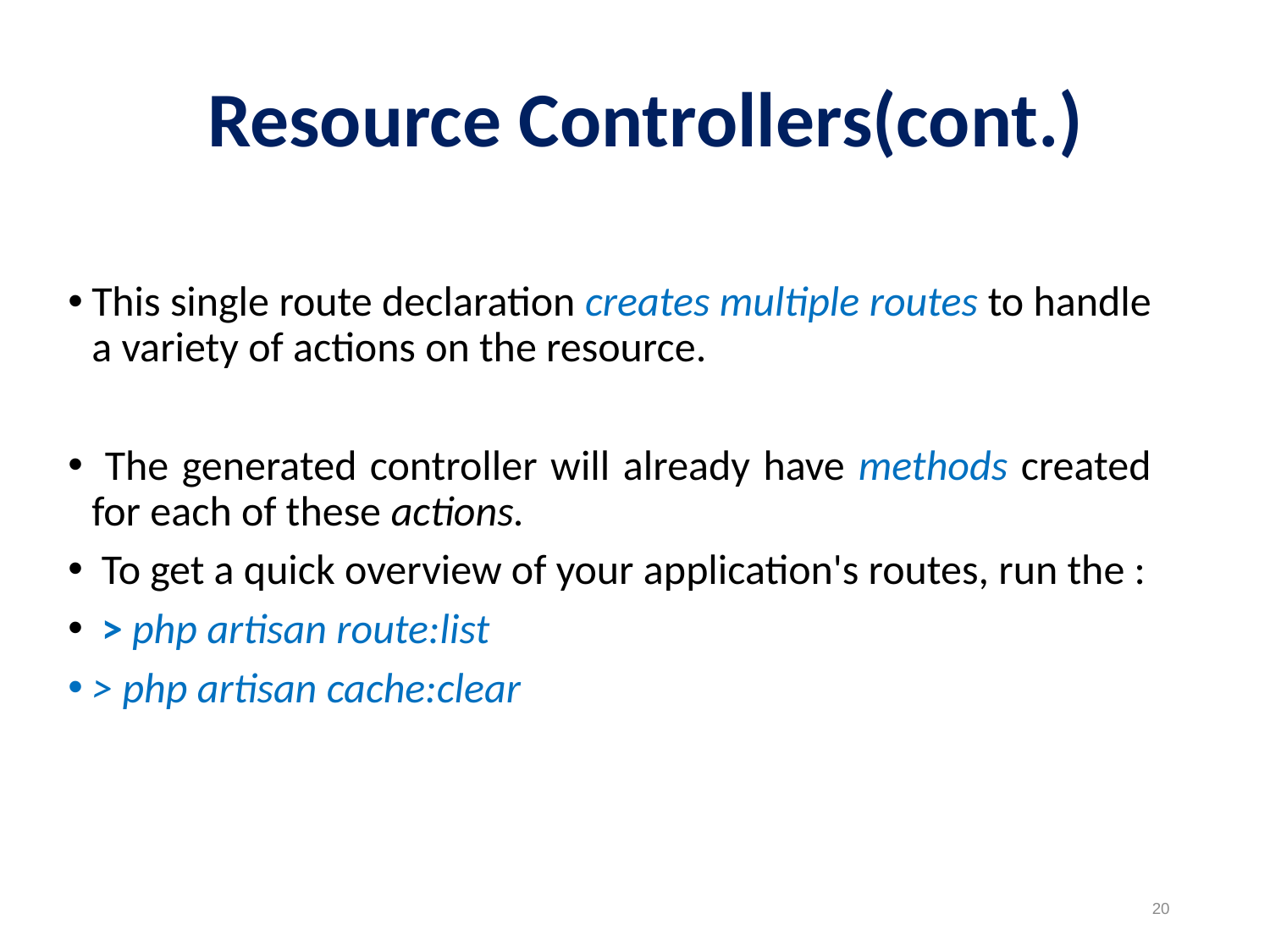

Resource Controllers(cont.)

This single route declaration creates multiple routes to handle a variety of actions on the resource.

 The generated controller will already have methods created for each of these actions.
 To get a quick overview of your application's routes, run the :
 > php artisan route:list
> php artisan cache:clear
20